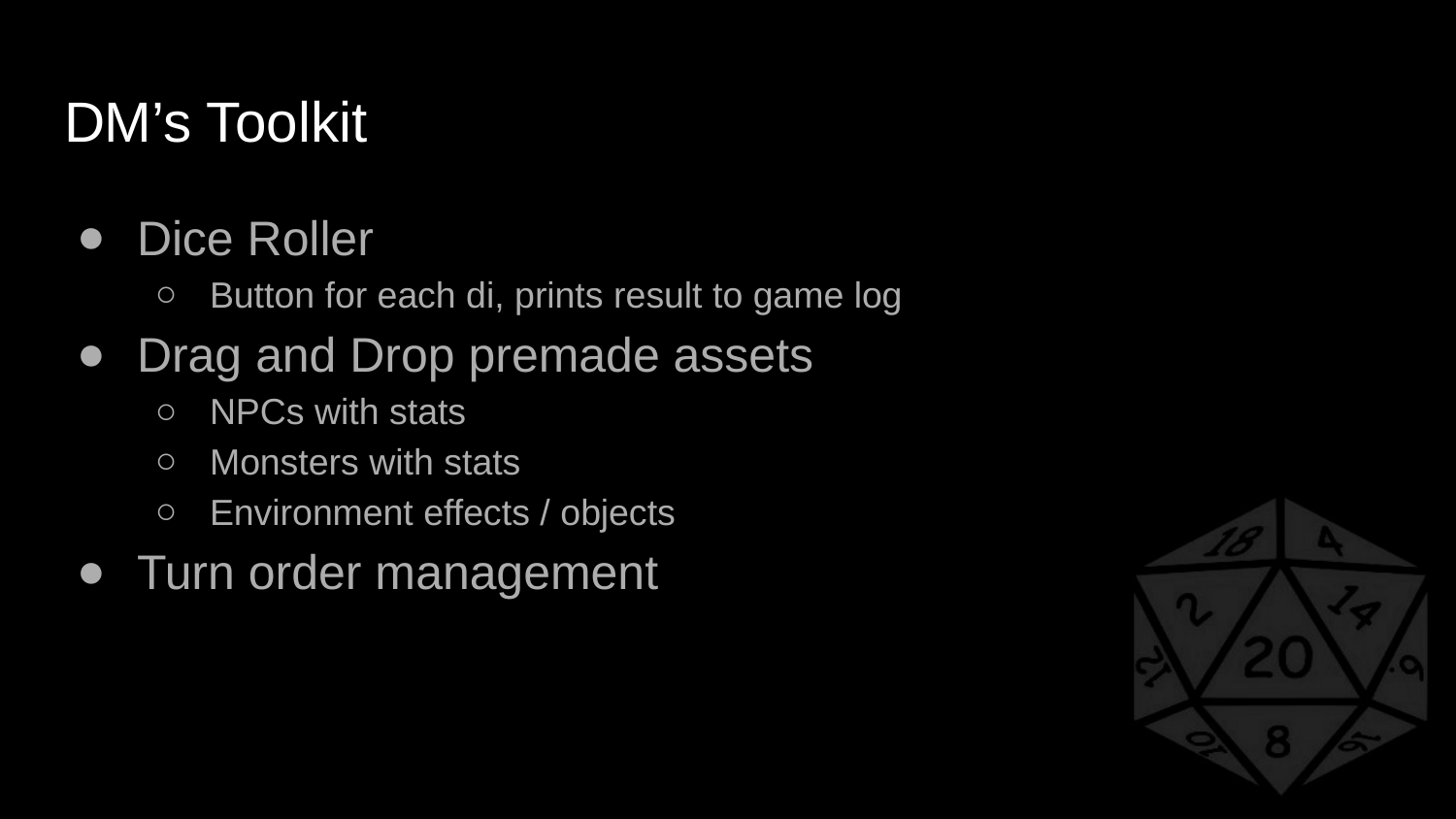

# DM’s Toolkit
Dice Roller
Button for each di, prints result to game log
Drag and Drop premade assets
NPCs with stats
Monsters with stats
Environment effects / objects
Turn order management